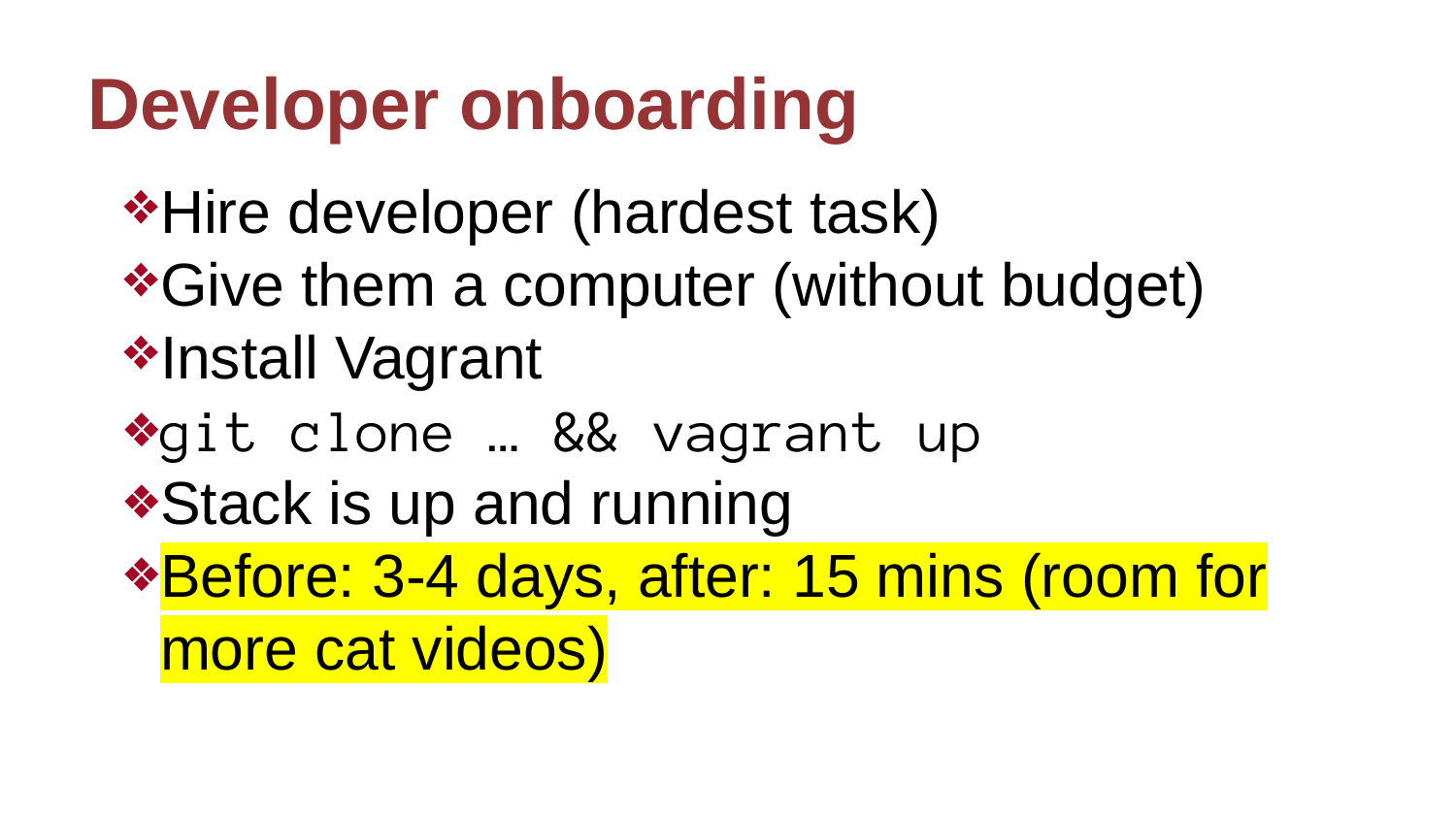

# Developer onboarding
Hire developer (hardest task)
Give them a computer (without budget)
Install Vagrant
git clone … && vagrant up
Stack is up and running
Before: 3-4 days, after: 15 mins (room for more cat videos)